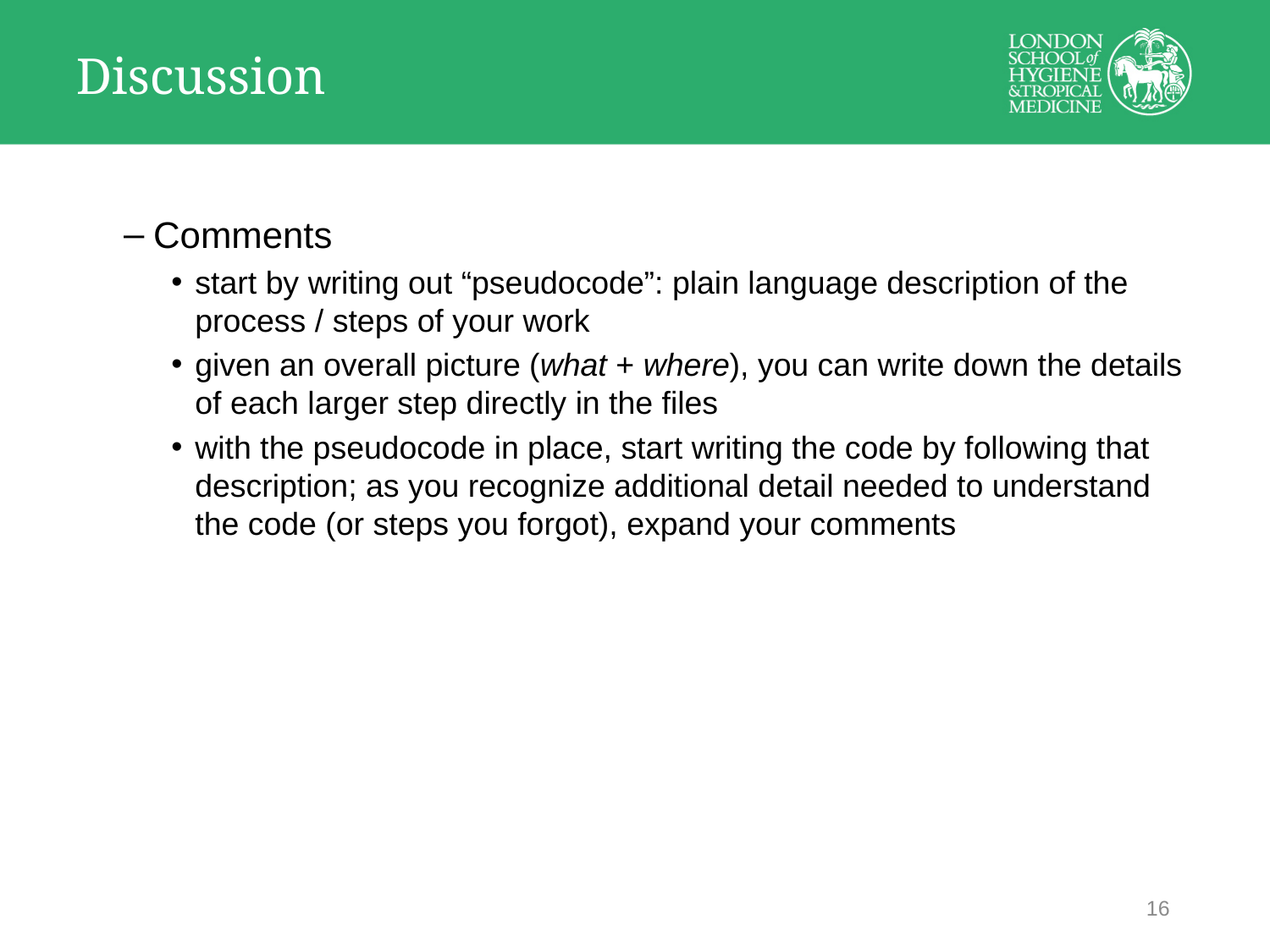

# Discussion
Comments
start by writing out “pseudocode”: plain language description of the process / steps of your work
given an overall picture (what + where), you can write down the details of each larger step directly in the files
with the pseudocode in place, start writing the code by following that description; as you recognize additional detail needed to understand the code (or steps you forgot), expand your comments
16